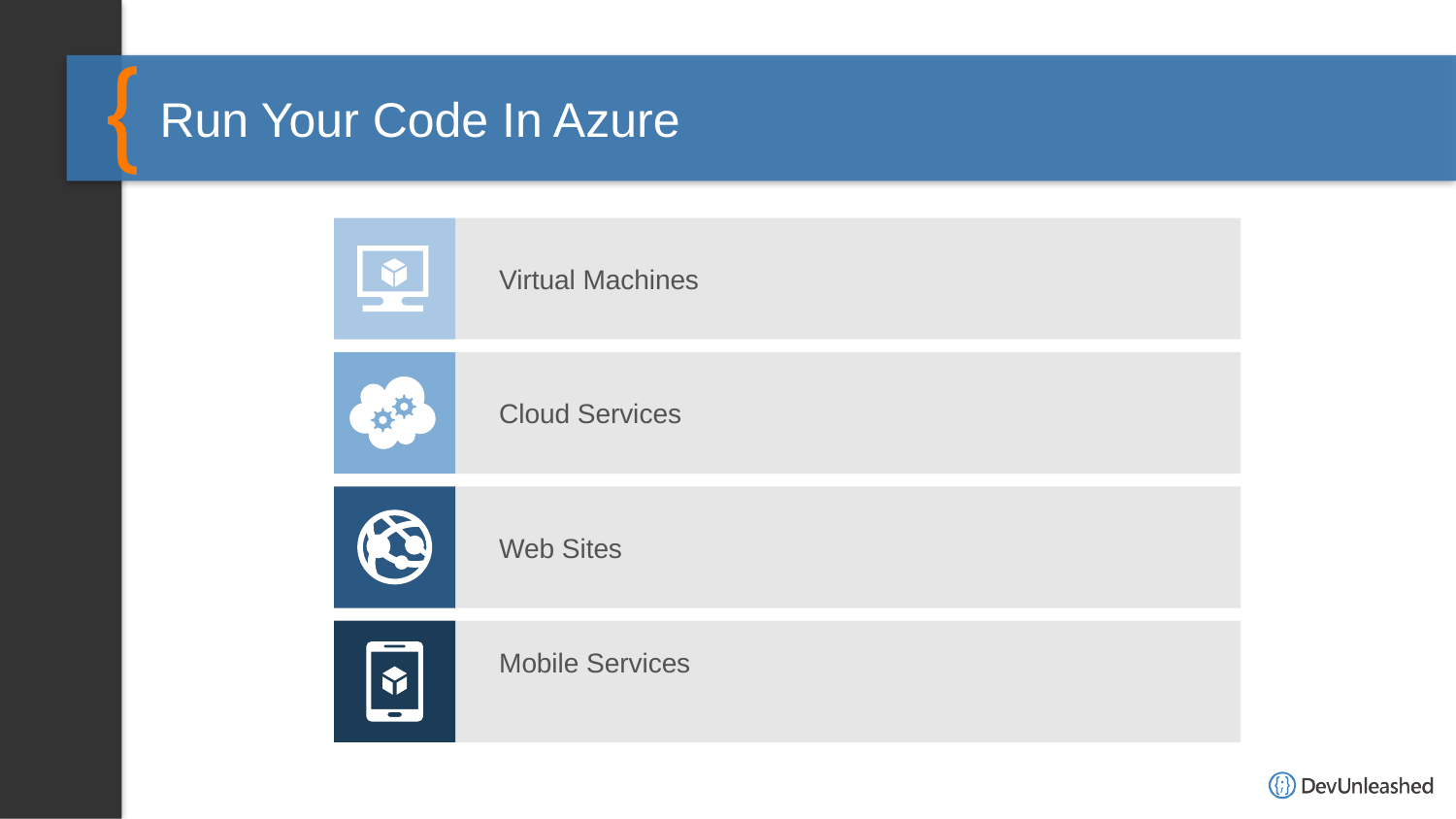

# Run Your Code In Azure

Virtual Machines

Cloud Services

Web Sites

Mobile Services